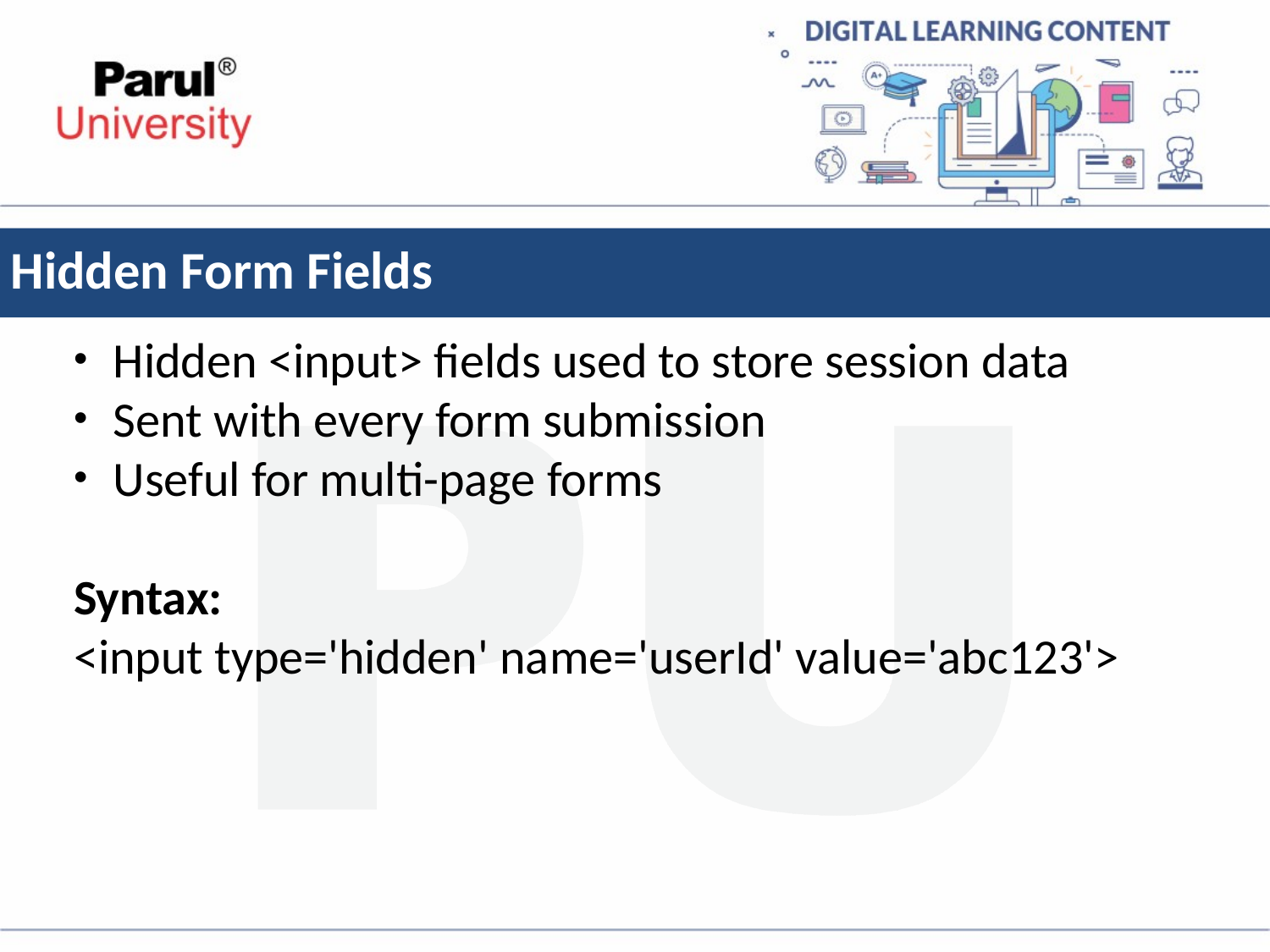

# Hidden Form Fields
Hidden <input> fields used to store session data
Sent with every form submission
Useful for multi-page forms

Syntax:
<input type='hidden' name='userId' value='abc123'>